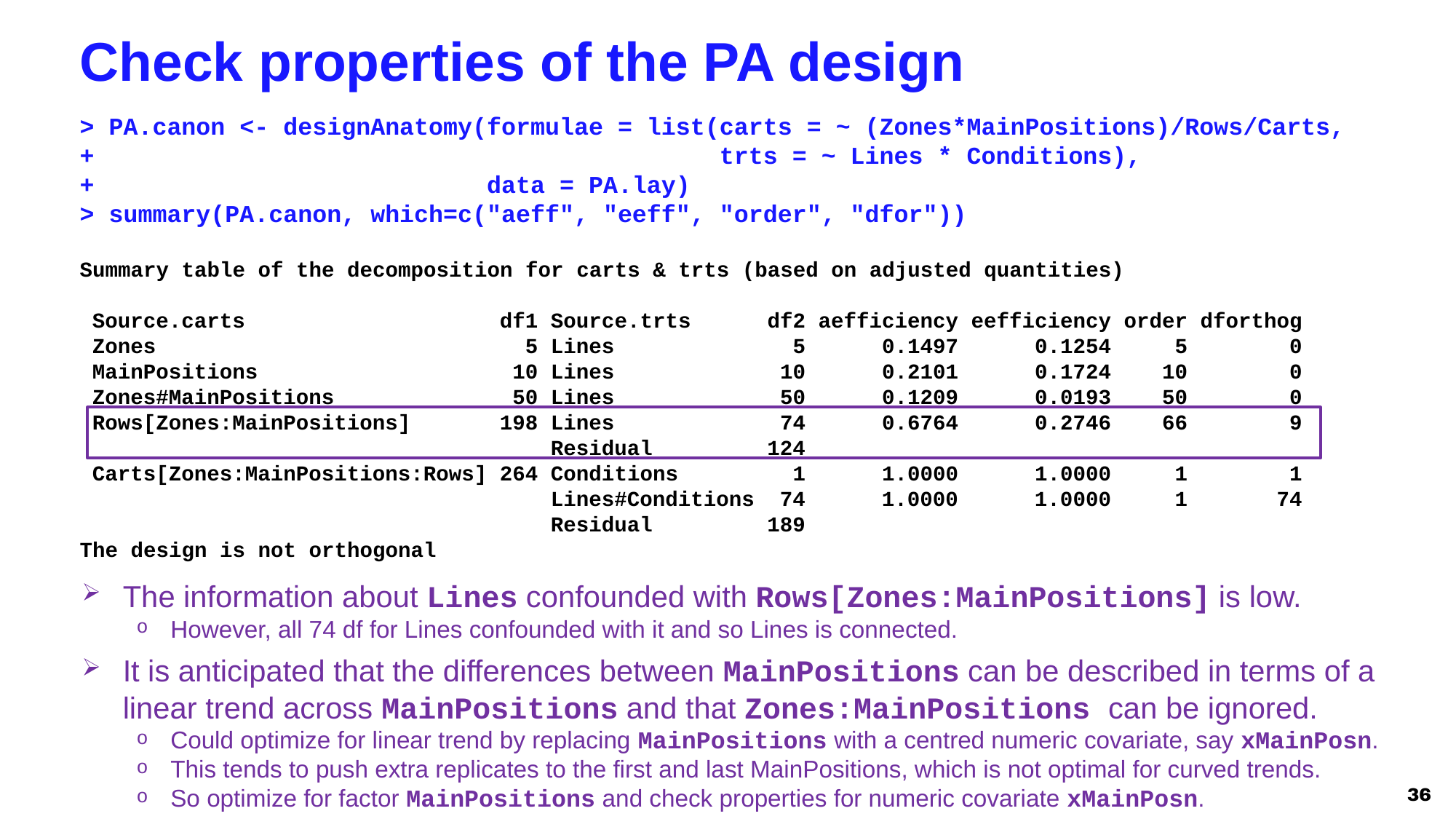

# Check properties of the PA design
> PA.canon <- designAnatomy(formulae = list(carts = ~ (Zones*MainPositions)/Rows/Carts,
+                                           trts = ~ Lines * Conditions),
+                           data = PA.lay)
> summary(PA.canon, which=c("aeff", "eeff", "order", "dfor"))

Summary table of the decomposition for carts & trts (based on adjusted quantities)

 Source.carts                    df1 Source.trts      df2 aefficiency eefficiency order dforthog
 Zones                             5 Lines              5      0.1497      0.1254     5        0
 MainPositions                    10 Lines             10      0.2101      0.1724    10        0
 Zones#MainPositions              50 Lines             50      0.1209      0.0193    50        0
 Rows[Zones:MainPositions]       198 Lines             74      0.6764      0.2746    66        9
                                     Residual         124
 Carts[Zones:MainPositions:Rows] 264 Conditions         1      1.0000      1.0000     1        1
                                     Lines#Conditions  74      1.0000      1.0000     1       74
                                     Residual         189
The design is not orthogonal

The information about Lines confounded with Rows[Zones:MainPositions] is low.
However, all 74 df for Lines confounded with it and so Lines is connected.
It is anticipated that the differences between MainPositions can be described in terms of a linear trend across MainPositions and that Zones:MainPositions can be ignored.
Could optimize for linear trend by replacing MainPositions with a centred numeric covariate, say xMainPosn.
This tends to push extra replicates to the first and last MainPositions, which is not optimal for curved trends.
So optimize for factor MainPositions and check properties for numeric covariate xMainPosn.
36